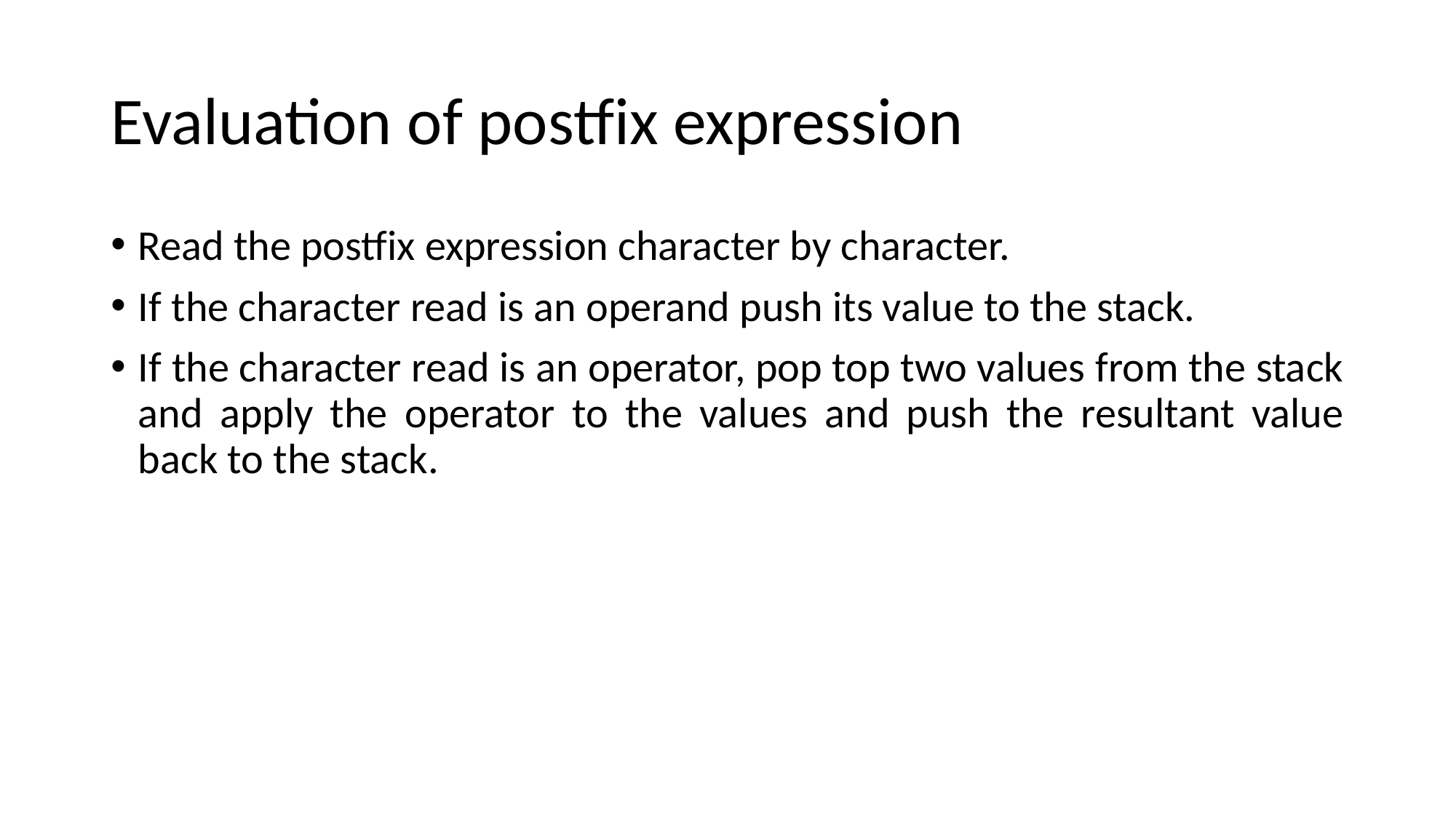

# Evaluation of postfix expression
Read the postfix expression character by character.
If the character read is an operand push its value to the stack.
If the character read is an operator, pop top two values from the stack and apply the operator to the values and push the resultant value back to the stack.